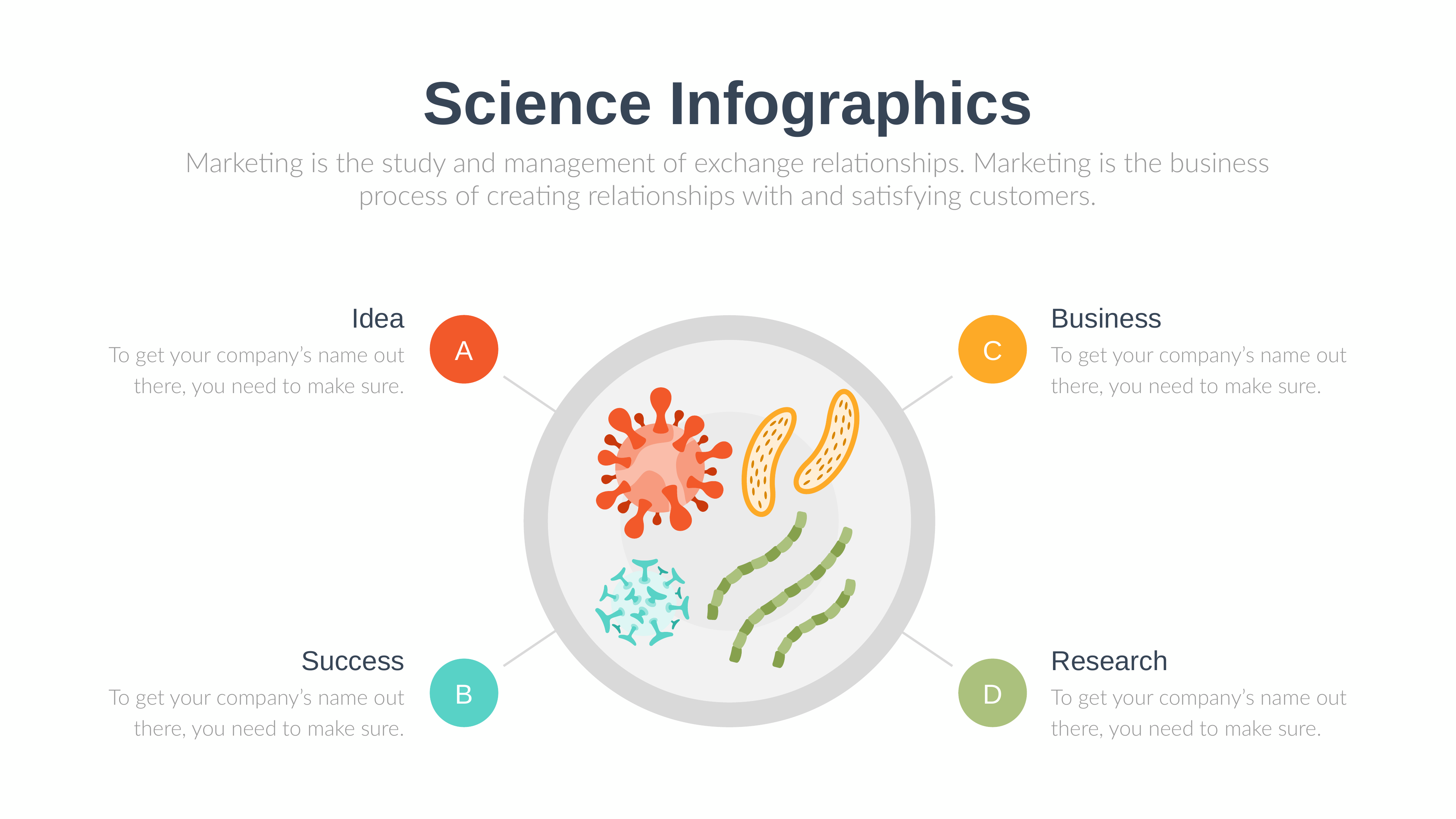

Science Infographics
Marketing is the study and management of exchange relationships. Marketing is the business process of creating relationships with and satisfying customers.
Idea
To get your company’s name out there, you need to make sure.
Business
To get your company’s name out there, you need to make sure.
A
C

Success
To get your company’s name out there, you need to make sure.
Research
To get your company’s name out there, you need to make sure.
B
D